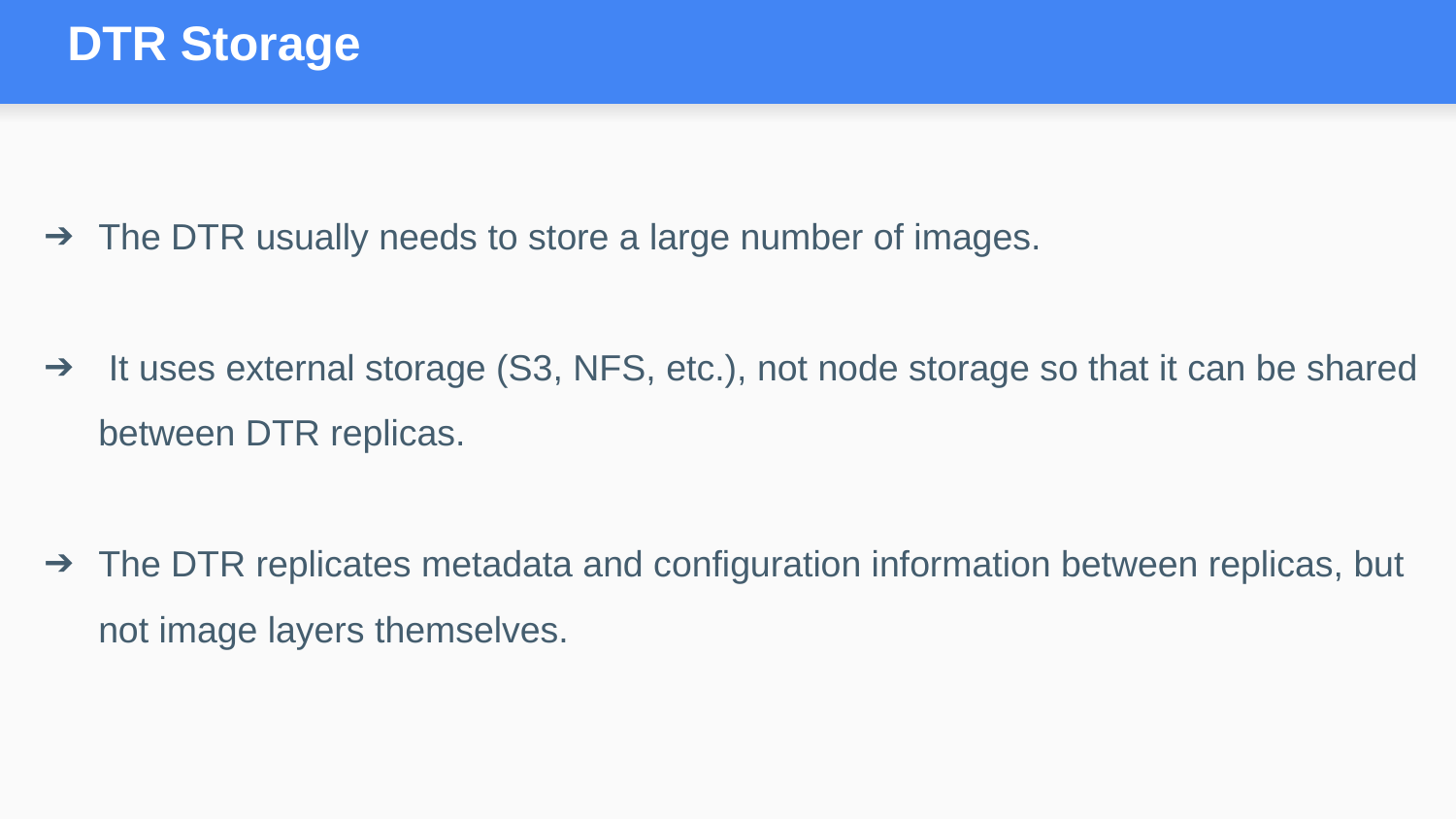

# DTR Storage

The DTR usually needs to store a large number of images.

 It uses external storage (S3, NFS, etc.), not node storage so that it can be shared between DTR replicas.

The DTR replicates metadata and configuration information between replicas, but not image layers themselves.